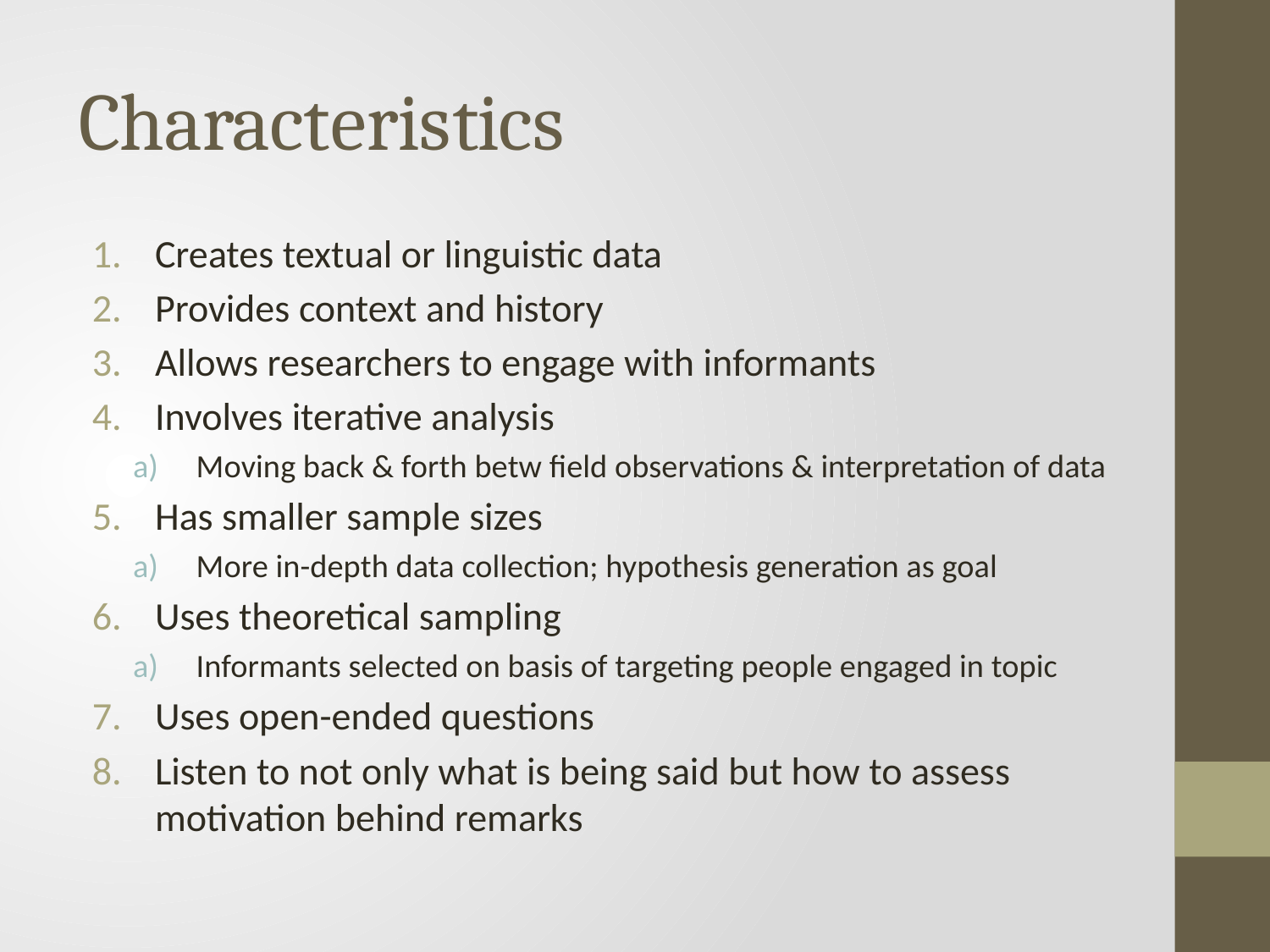

# Characteristics
Creates textual or linguistic data
Provides context and history
Allows researchers to engage with informants
Involves iterative analysis
Moving back & forth betw field observations & interpretation of data
Has smaller sample sizes
More in-depth data collection; hypothesis generation as goal
Uses theoretical sampling
Informants selected on basis of targeting people engaged in topic
Uses open-ended questions
Listen to not only what is being said but how to assess motivation behind remarks